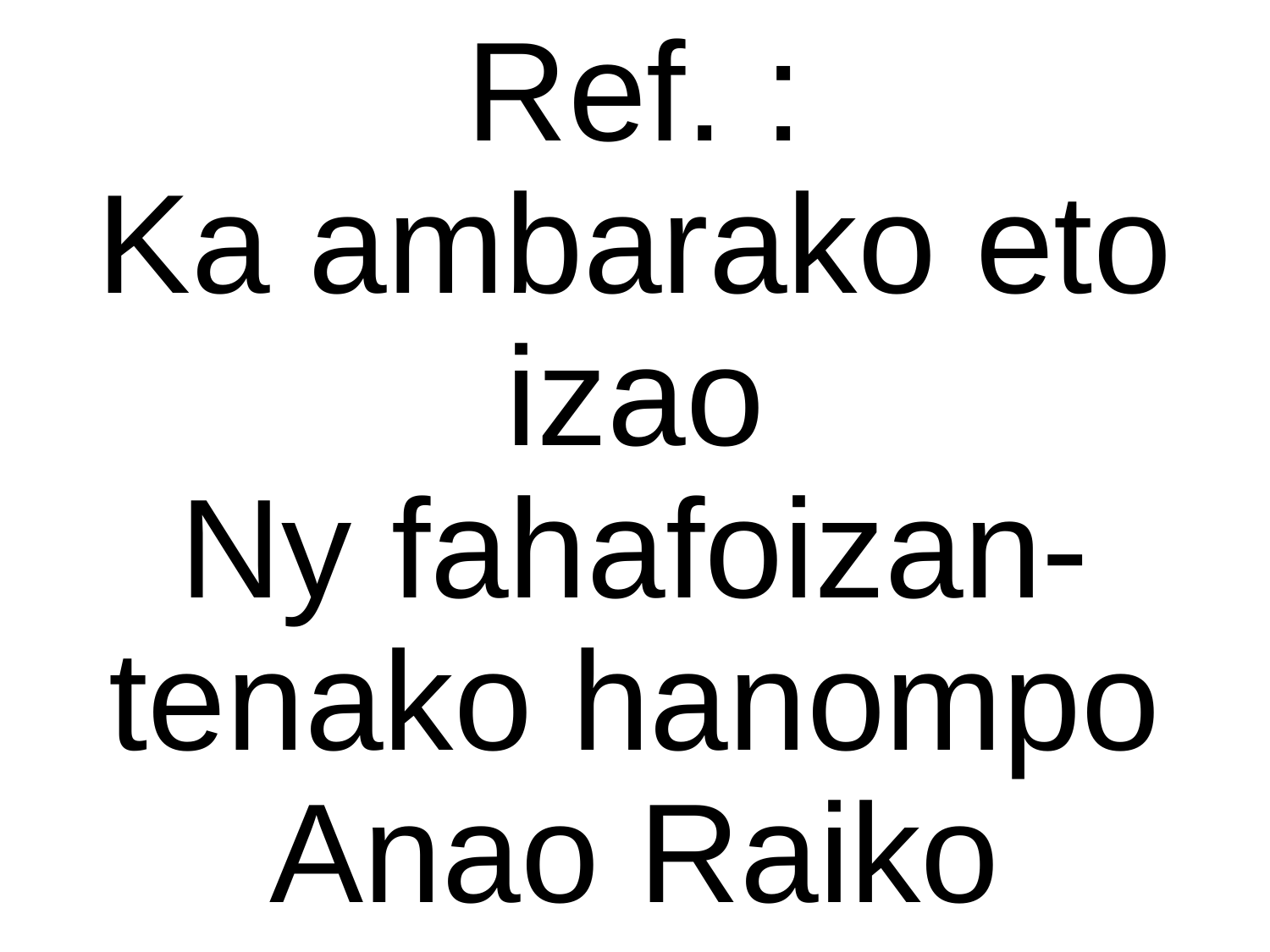

Ref. :
Ka ambarako eto izao
Ny fahafoizan-tenako hanompo Anao Raiko